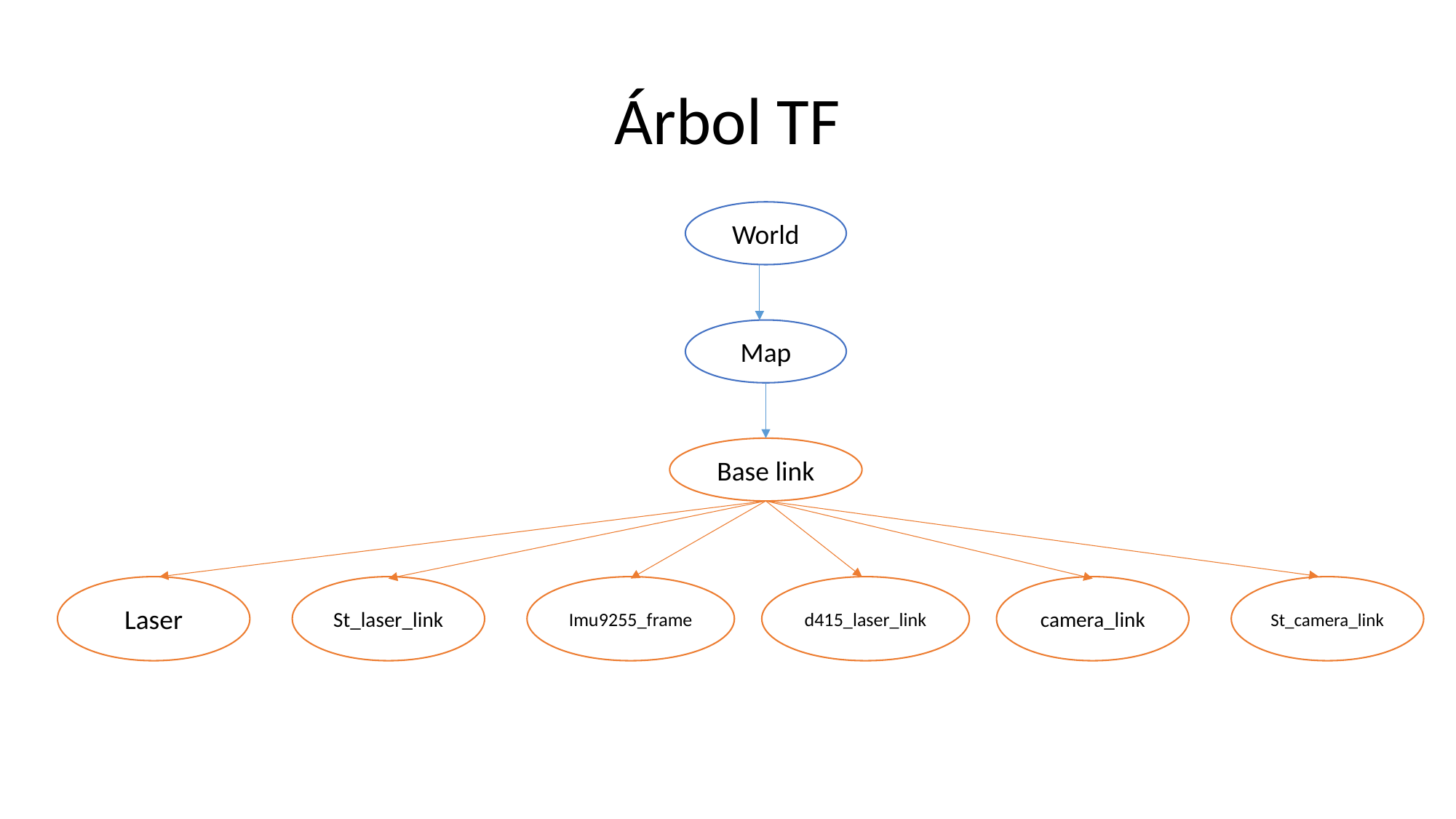

# Árbol TF
World
Map
Base link
Laser
St_laser_link
Imu9255_frame
d415_laser_link
camera_link
St_camera_link